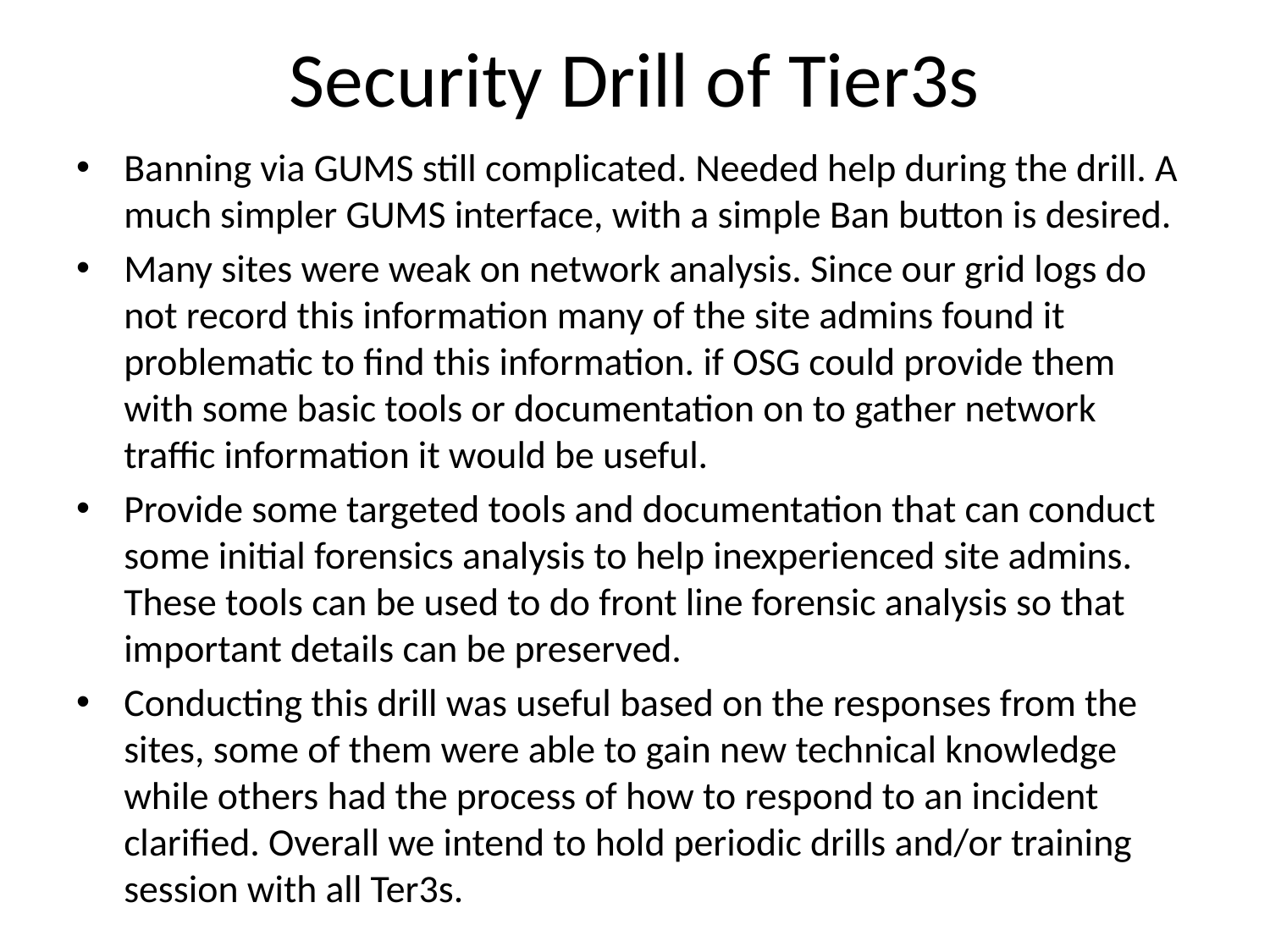

# Security Drill of Tier3s
Banning via GUMS still complicated. Needed help during the drill. A much simpler GUMS interface, with a simple Ban button is desired.
Many sites were weak on network analysis. Since our grid logs do not record this information many of the site admins found it problematic to find this information. if OSG could provide them with some basic tools or documentation on to gather network traffic information it would be useful.
Provide some targeted tools and documentation that can conduct some initial forensics analysis to help inexperienced site admins. These tools can be used to do front line forensic analysis so that important details can be preserved.
Conducting this drill was useful based on the responses from the sites, some of them were able to gain new technical knowledge while others had the process of how to respond to an incident clarified. Overall we intend to hold periodic drills and/or training session with all Ter3s.